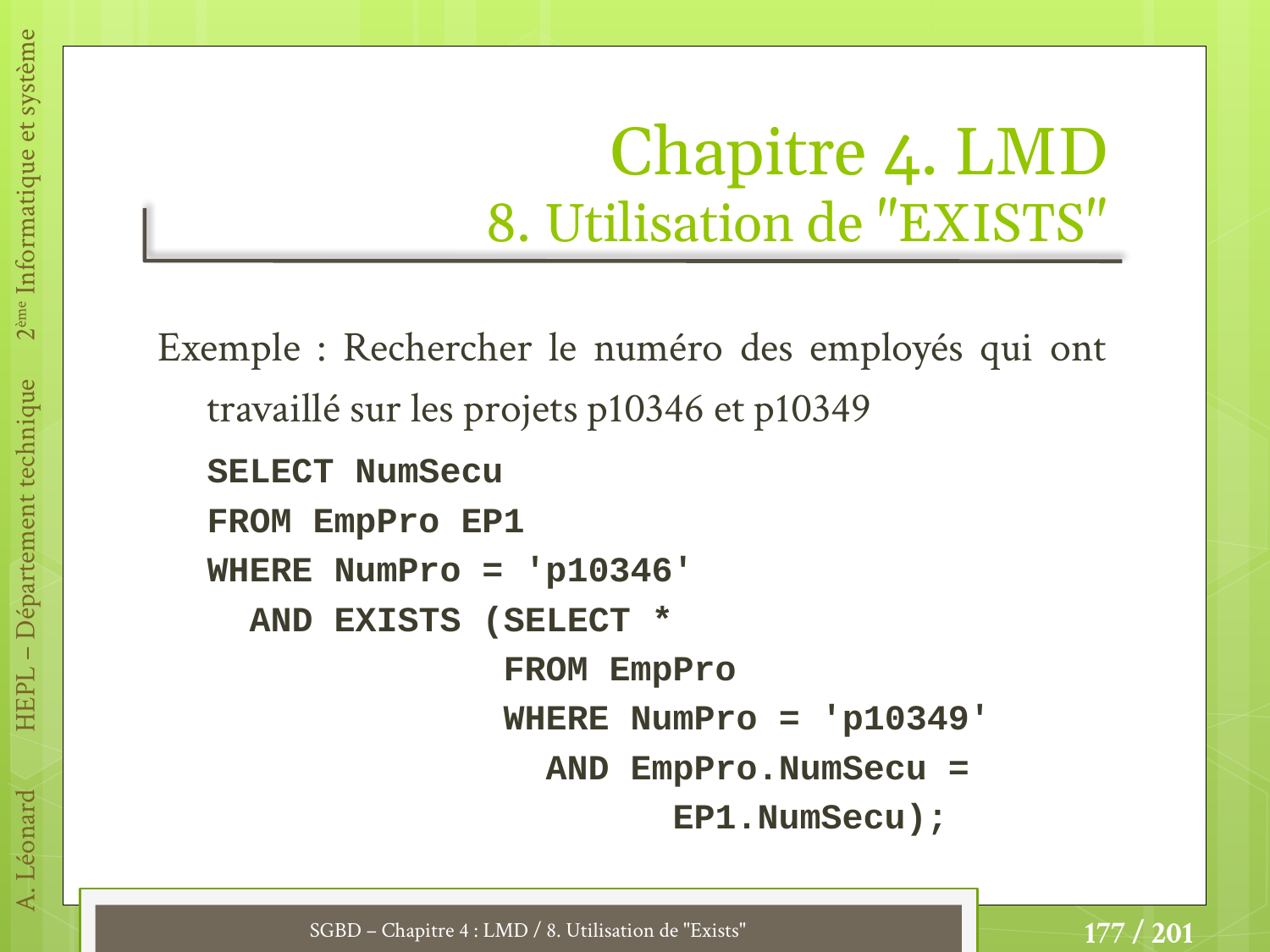

# Chapitre 4. LMD 8. Utilisation de "EXISTS"
Exemple : Rechercher le numéro des employés qui ont travaillé sur les projets p10346 et p10349
SELECT NumSecu
FROM EmpPro EP1
WHERE NumPro = 'p10346'
  AND EXISTS (SELECT *
              FROM EmpPro
              WHERE NumPro = 'p10349'
                AND EmpPro.NumSecu =
                      EP1.NumSecu);
SGBD – Chapitre 4 : LMD / 8. Utilisation de "Exists"